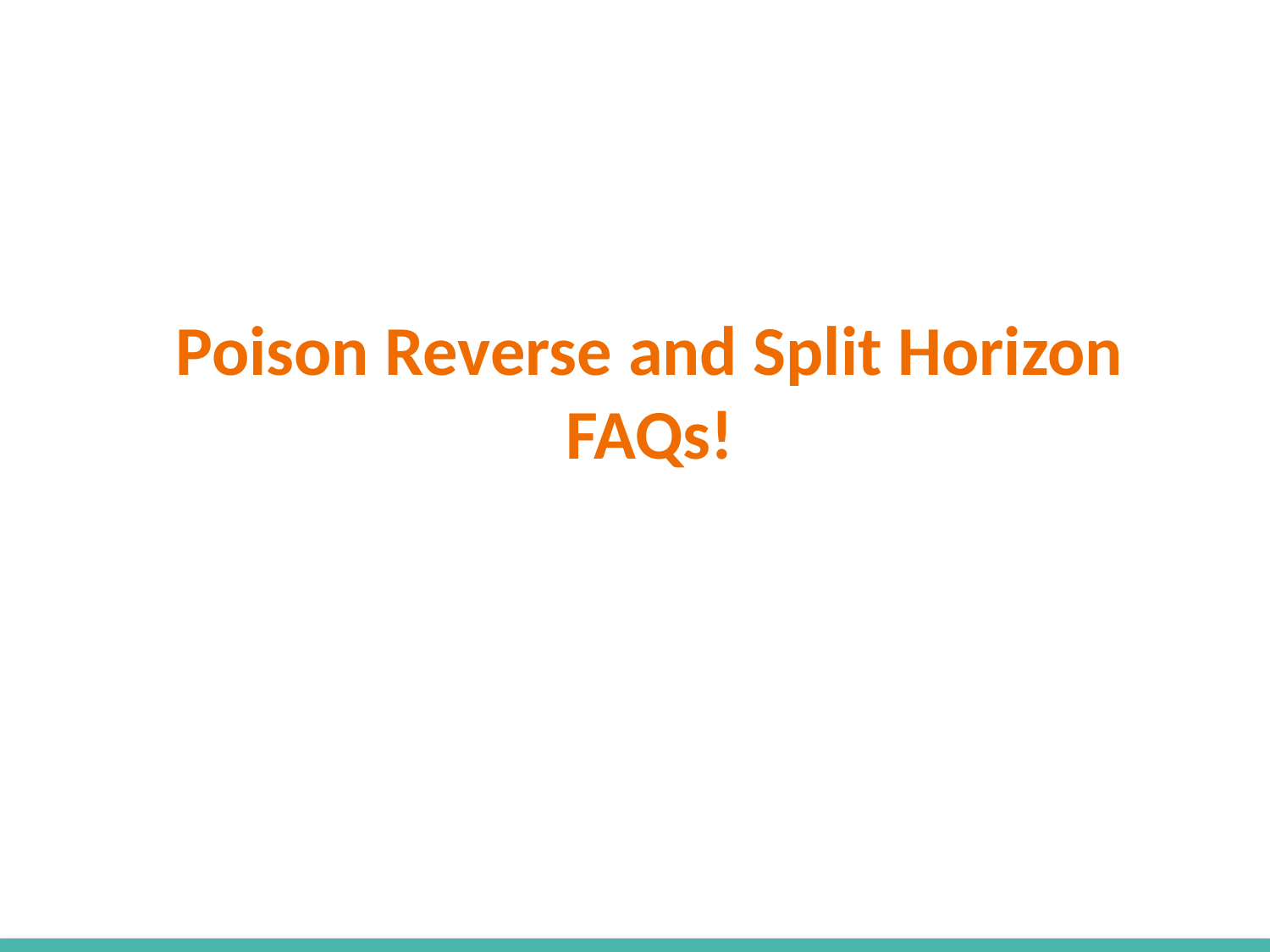

# Poison Reverse and Split Horizon FAQs!